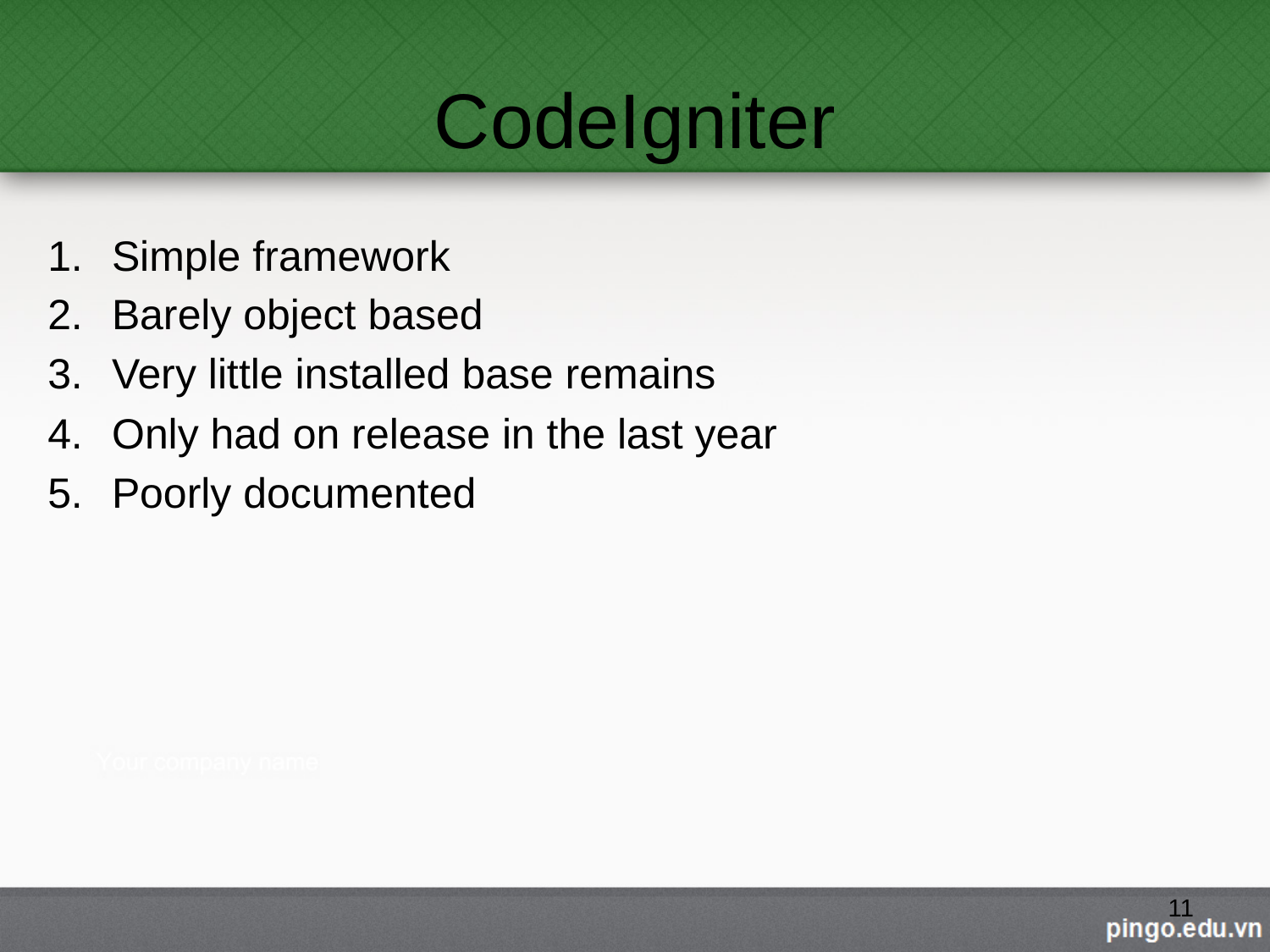

# CodeIgniter
Simple framework
Barely object based
Very little installed base remains
Only had on release in the last year
Poorly documented
11